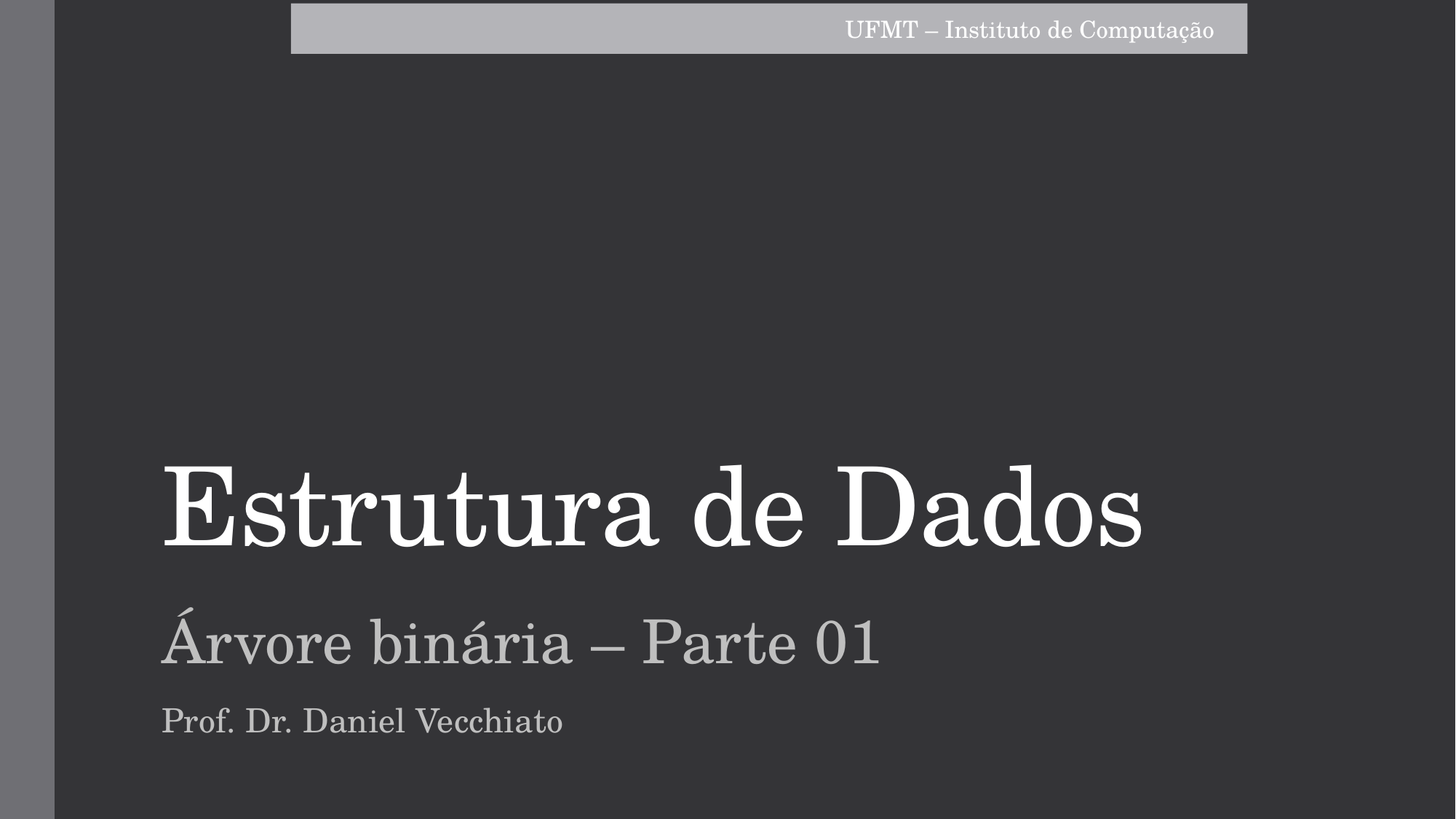

UFMT – Instituto de Computação

# Estrutura de Dados
Árvore binária – Parte 01
Prof. Dr. Daniel Vecchiato